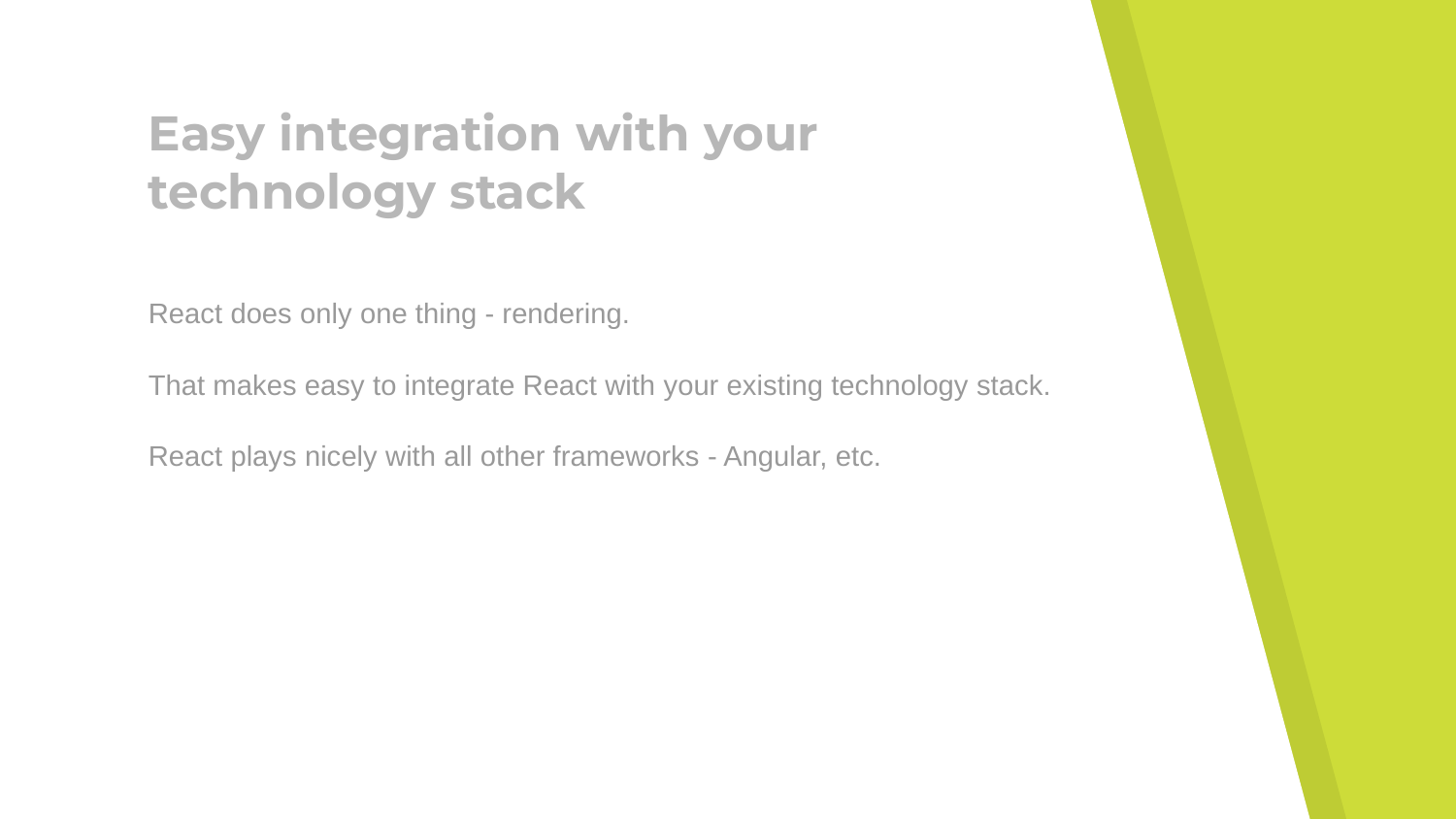

# Easy integration with your technology stack
React does only one thing - rendering.
That makes easy to integrate React with your existing technology stack.
React plays nicely with all other frameworks - Angular, etc.